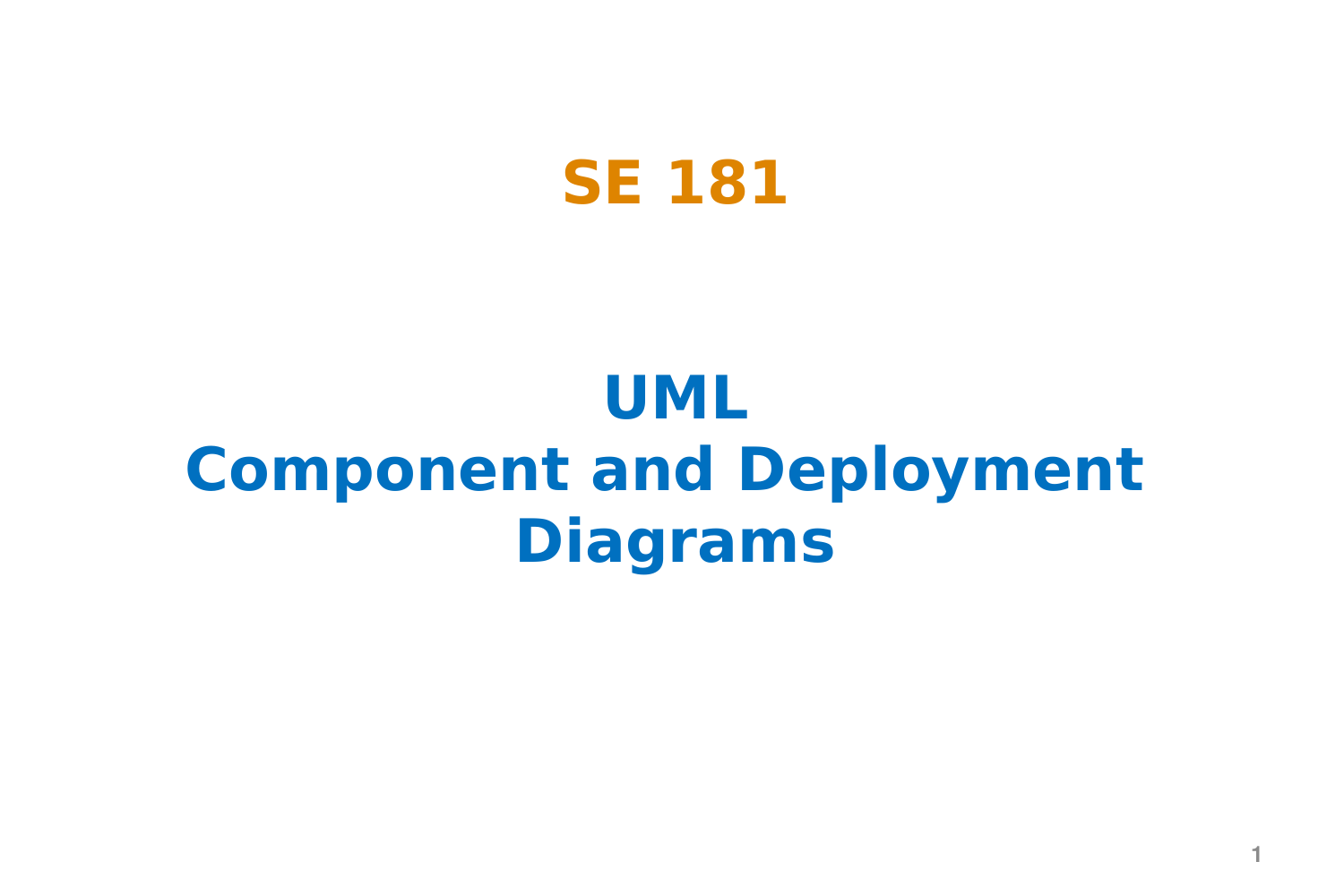

# SE 181 UML Component and Deployment Diagrams
1